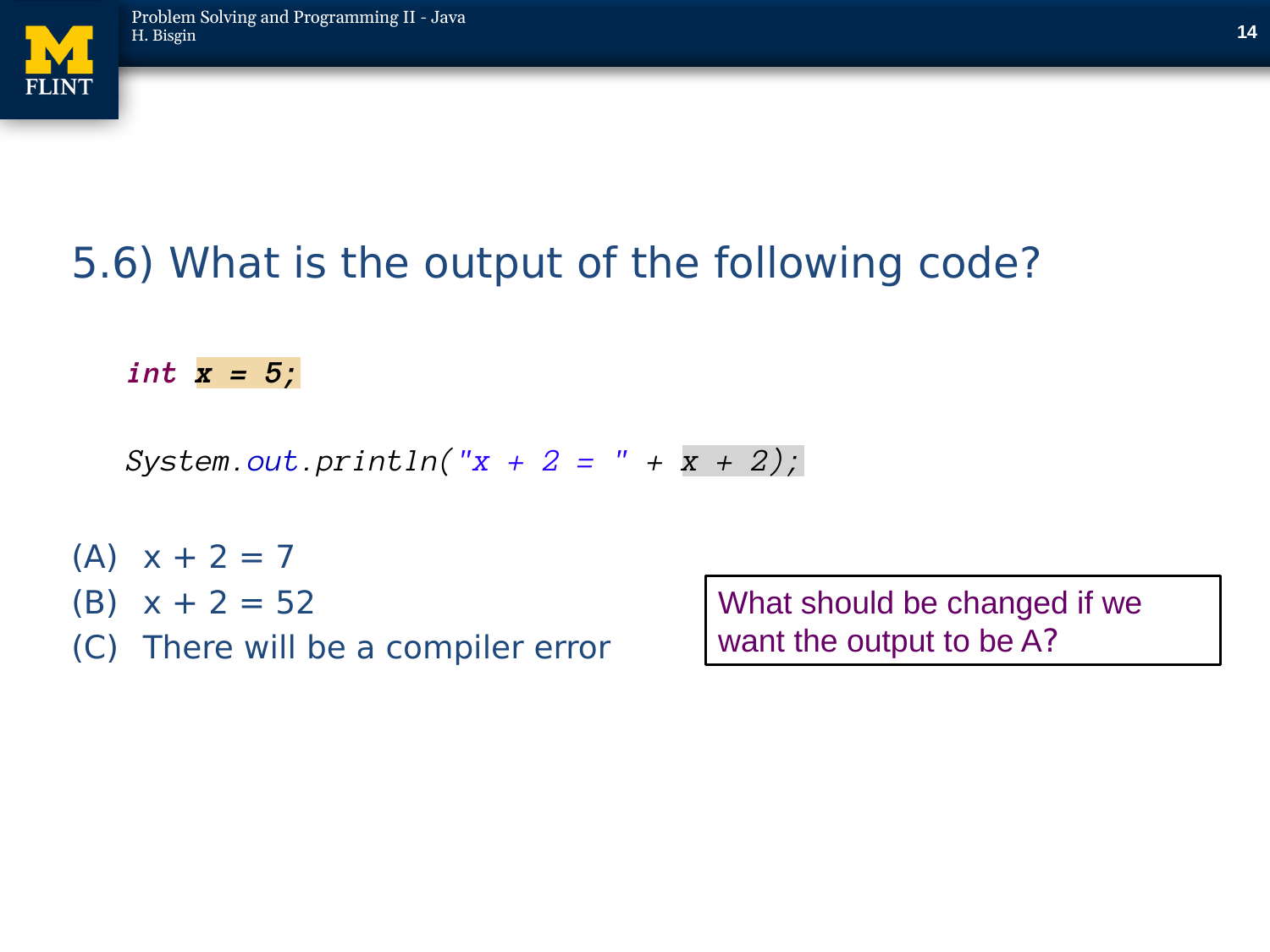

14
#
5.6) What is the output of the following code?

int x = 5;

System.out.println("x + 2 = " + x + 2);

x + 2 = 7
x + 2 = 52
There will be a compiler error
What should be changed if we want the output to be A?